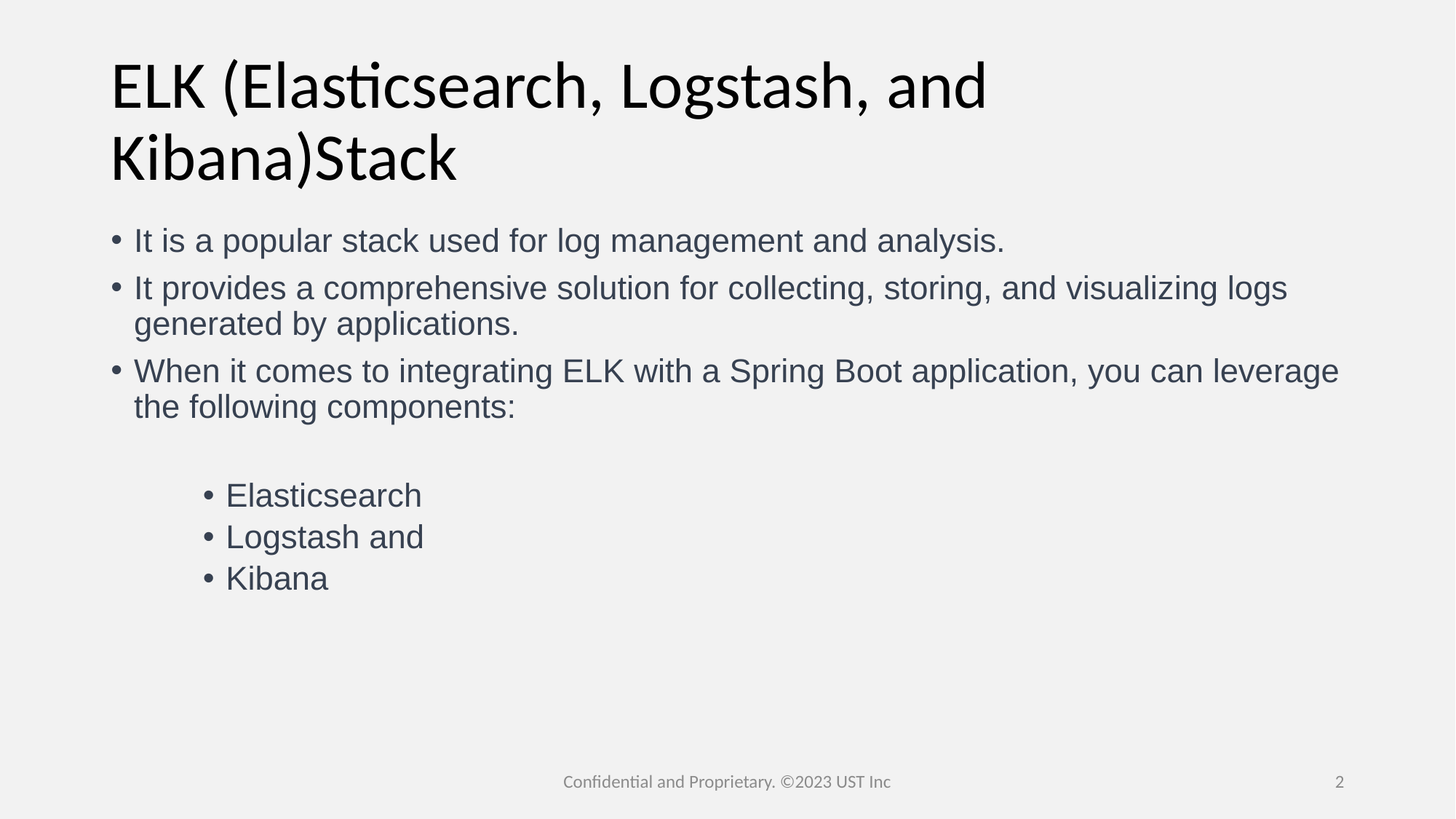

# ELK (Elasticsearch, Logstash, and Kibana)Stack
It is a popular stack used for log management and analysis.
It provides a comprehensive solution for collecting, storing, and visualizing logs generated by applications.
When it comes to integrating ELK with a Spring Boot application, you can leverage the following components:

Elasticsearch
Logstash and
Kibana

Confidential and Proprietary. ©2023 UST Inc
2